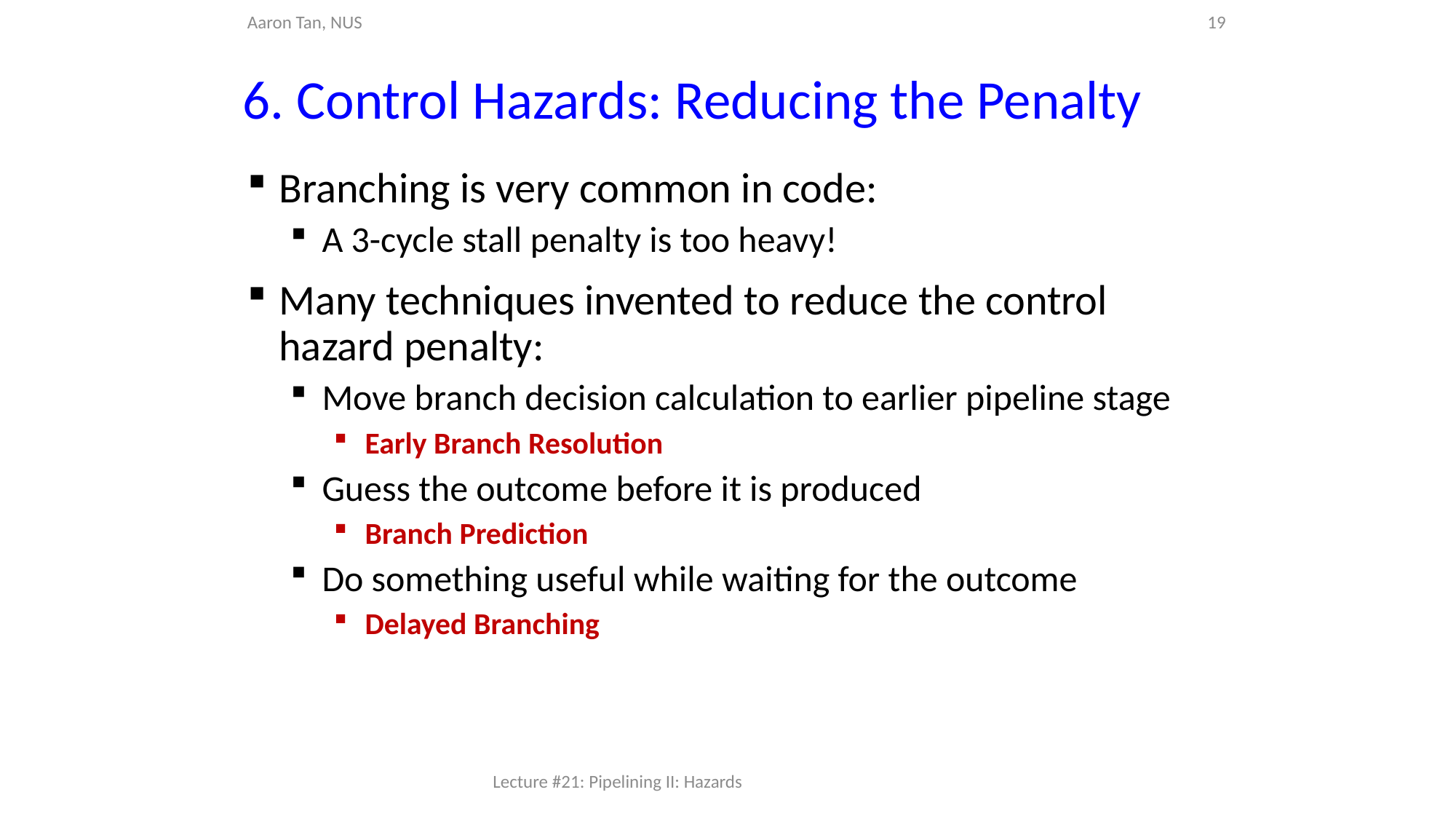

Aaron Tan, NUS
19
# 6. Control Hazards: Reducing the Penalty
Branching is very common in code:
A 3-cycle stall penalty is too heavy!
Many techniques invented to reduce the control hazard penalty:
Move branch decision calculation to earlier pipeline stage
Early Branch Resolution
Guess the outcome before it is produced
Branch Prediction
Do something useful while waiting for the outcome
Delayed Branching
Lecture #21: Pipelining II: Hazards